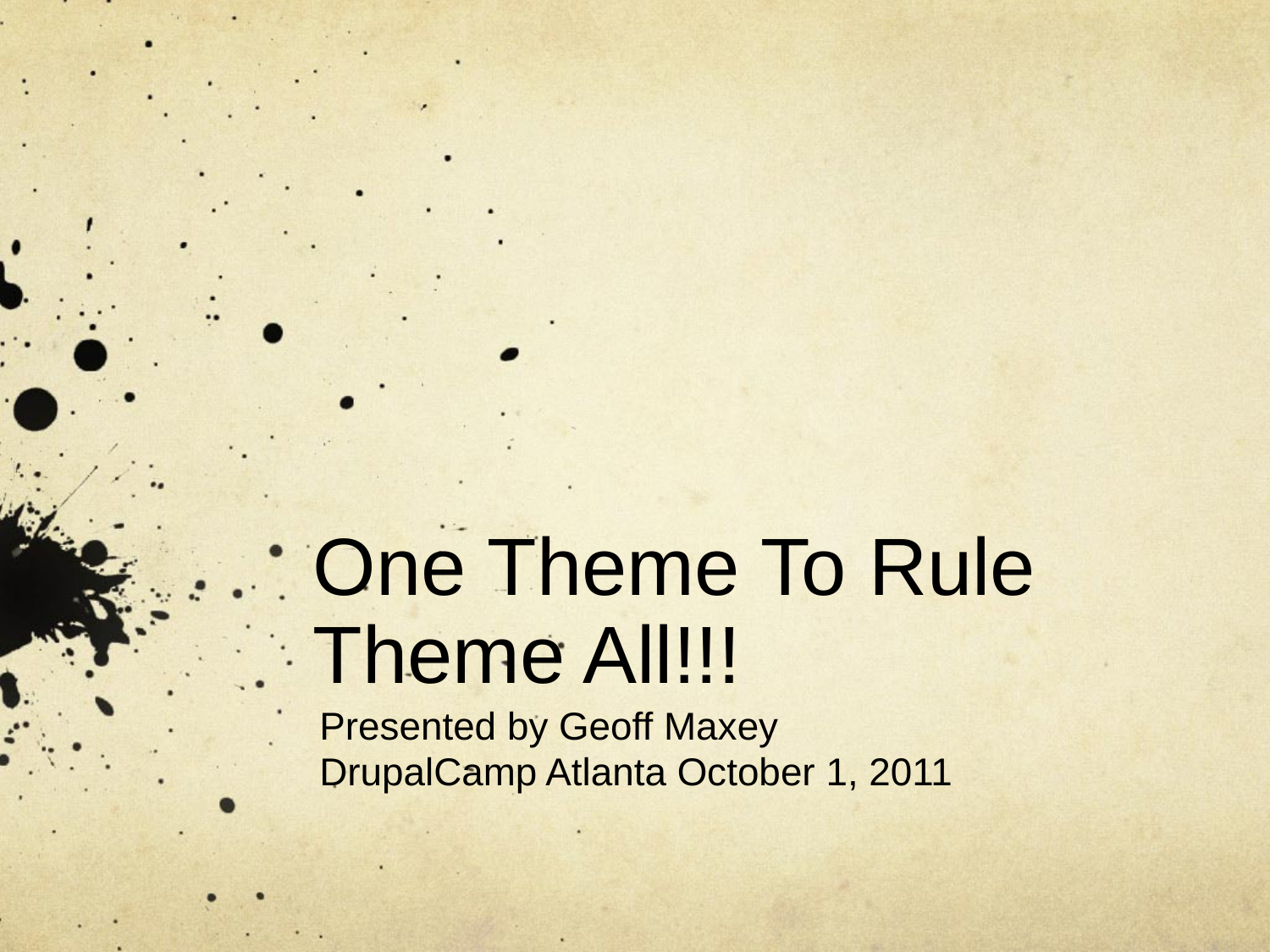

# One Theme To Rule Theme All!!!
Presented by Geoff Maxey
DrupalCamp Atlanta October 1, 2011